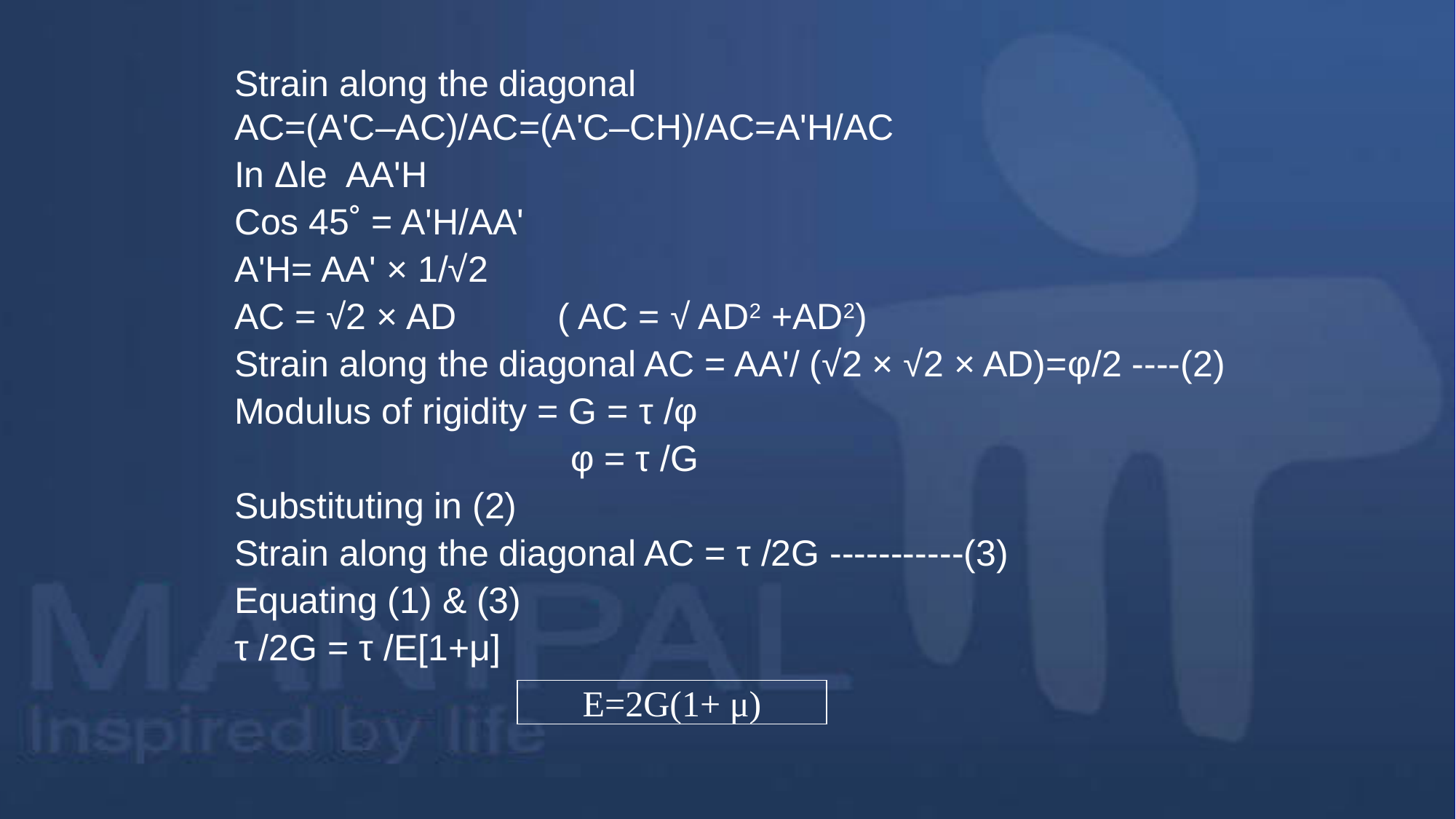

Strain along the diagonal AC=(A'C–AC)/AC=(A'C–CH)/AC=A'H/AC
In Δle  AA'H
Cos 45˚ = A'H/AA'
A'H= AA' × 1/√2
AC = √2 × AD          ( AC = √ AD2 +AD2)
Strain along the diagonal AC = AA'/ (√2 × √2 × AD)=φ/2 ----(2)
Modulus of rigidity = G = τ /φ
                                 φ = τ /G
Substituting in (2)
Strain along the diagonal AC = τ /2G -----------(3)
Equating (1) & (3)
τ /2G = τ /E[1+μ]
E=2G(1+ μ)